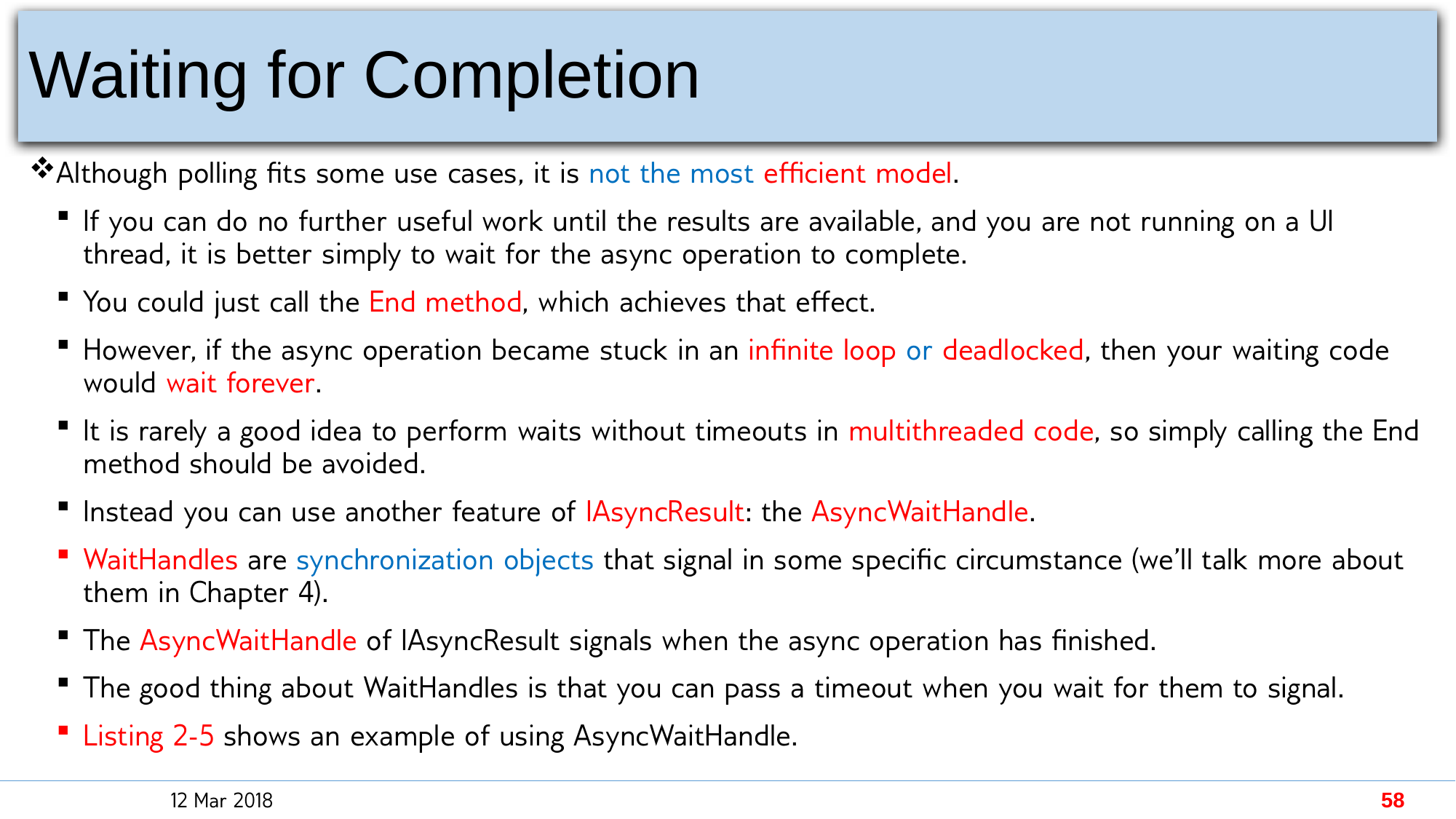

# Waiting for Completion
Although polling fits some use cases, it is not the most efficient model.
If you can do no further useful work until the results are available, and you are not running on a UI thread, it is better simply to wait for the async operation to complete.
You could just call the End method, which achieves that effect.
However, if the async operation became stuck in an infinite loop or deadlocked, then your waiting code would wait forever.
It is rarely a good idea to perform waits without timeouts in multithreaded code, so simply calling the End method should be avoided.
Instead you can use another feature of IAsyncResult: the AsyncWaitHandle.
WaitHandles are synchronization objects that signal in some specific circumstance (we’ll talk more about them in Chapter 4).
The AsyncWaitHandle of IAsyncResult signals when the async operation has finished.
The good thing about WaitHandles is that you can pass a timeout when you wait for them to signal.
Listing 2-5 shows an example of using AsyncWaitHandle.
12 Mar 2018
58